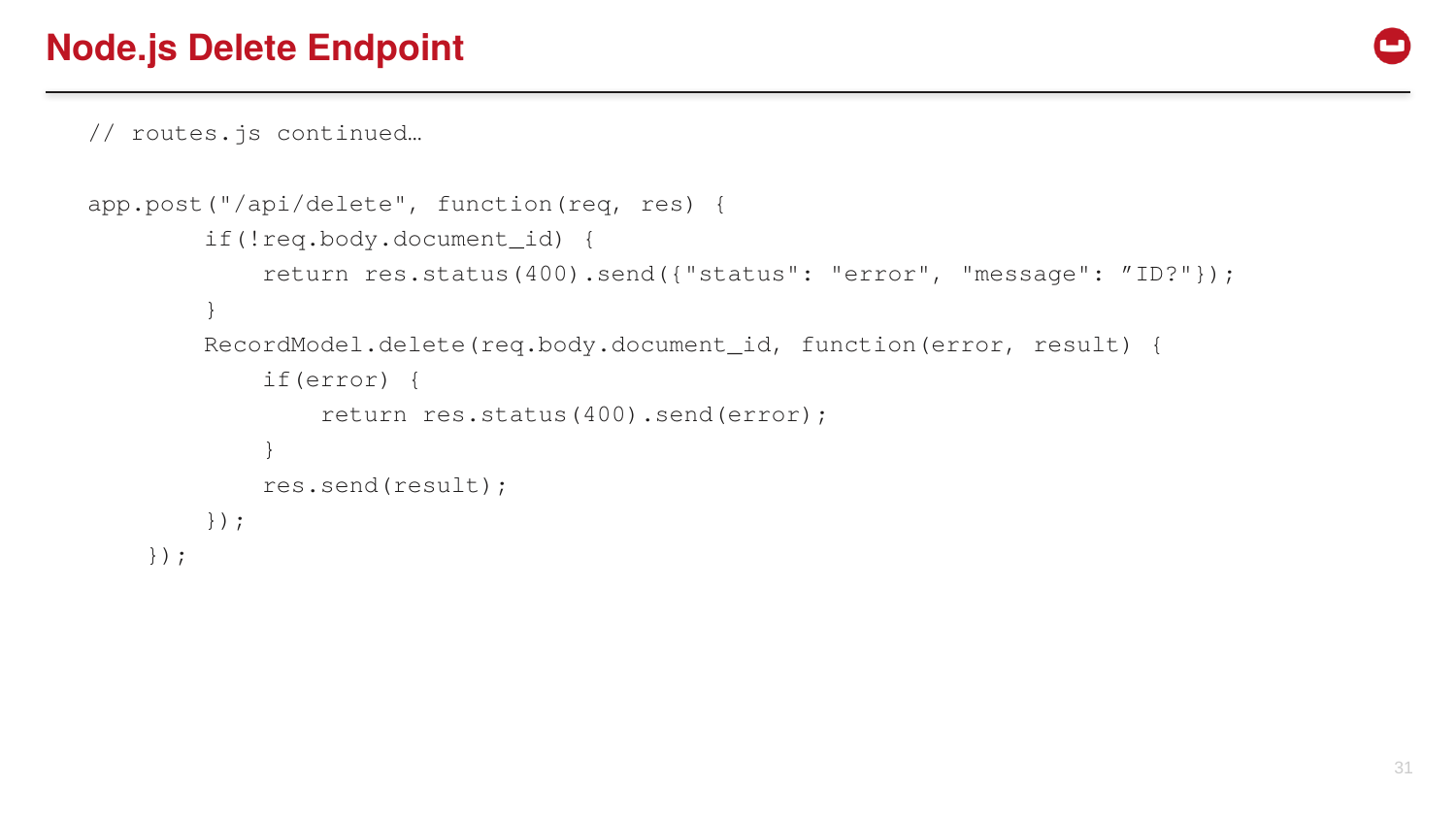

# Node.js Delete Endpoint
// routes.js continued…

app.post("/api/delete", function(req, res) {
        if(!req.body.document_id) {
            return res.status(400).send({"status": "error", "message": ”ID?"});
        }
        RecordModel.delete(req.body.document_id, function(error, result) {
            if(error) {
                return res.status(400).send(error);
            }
            res.send(result);
        });
    });